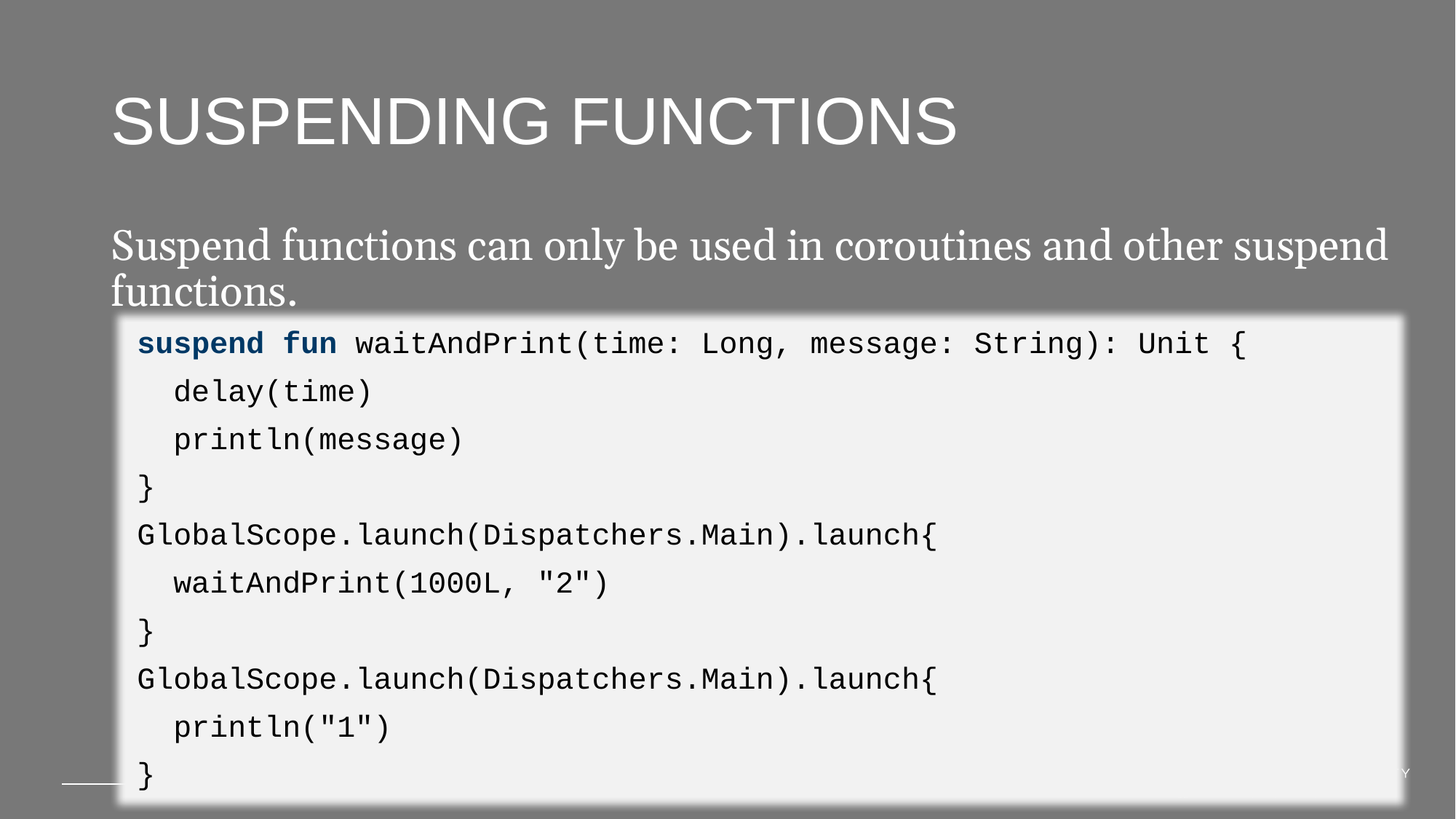

# Suspending functions
Suspend functions can only be used in coroutines and other suspend functions.
suspend fun waitAndPrint(time: Long, message: String): Unit {
  delay(time)
  println(message)
}
GlobalScope.launch(Dispatchers.Main).launch{
  waitAndPrint(1000L, "2")
}
GlobalScope.launch(Dispatchers.Main).launch{
  println("1")
}